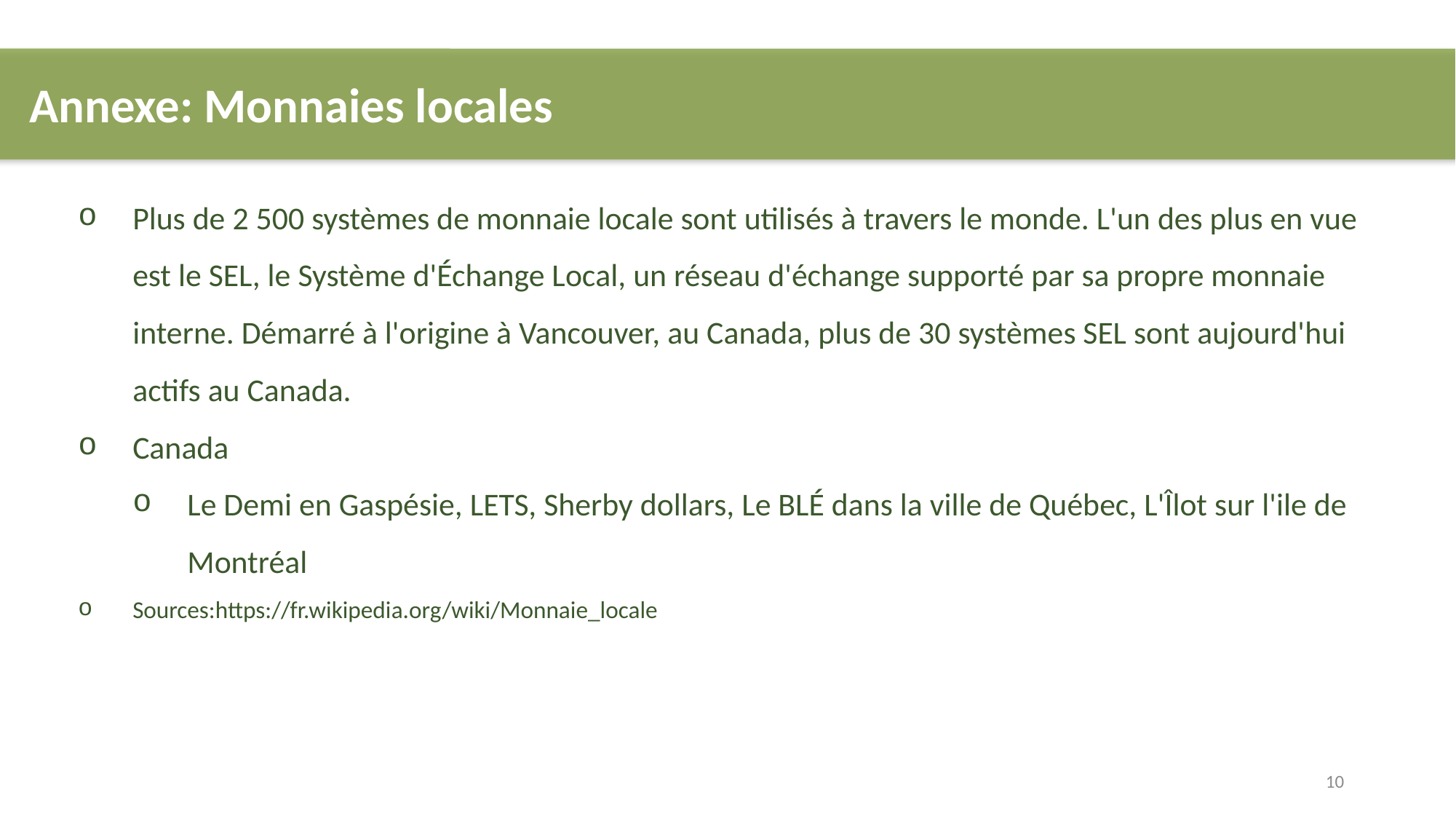

Annexe: Monnaies locales
Plus de 2 500 systèmes de monnaie locale sont utilisés à travers le monde. L'un des plus en vue est le SEL, le Système d'Échange Local, un réseau d'échange supporté par sa propre monnaie interne. Démarré à l'origine à Vancouver, au Canada, plus de 30 systèmes SEL sont aujourd'hui actifs au Canada.
Canada
Le Demi en Gaspésie, LETS, Sherby dollars, Le BLÉ dans la ville de Québec, L'Îlot sur l'ile de Montréal
Sources:https://fr.wikipedia.org/wiki/Monnaie_locale
10